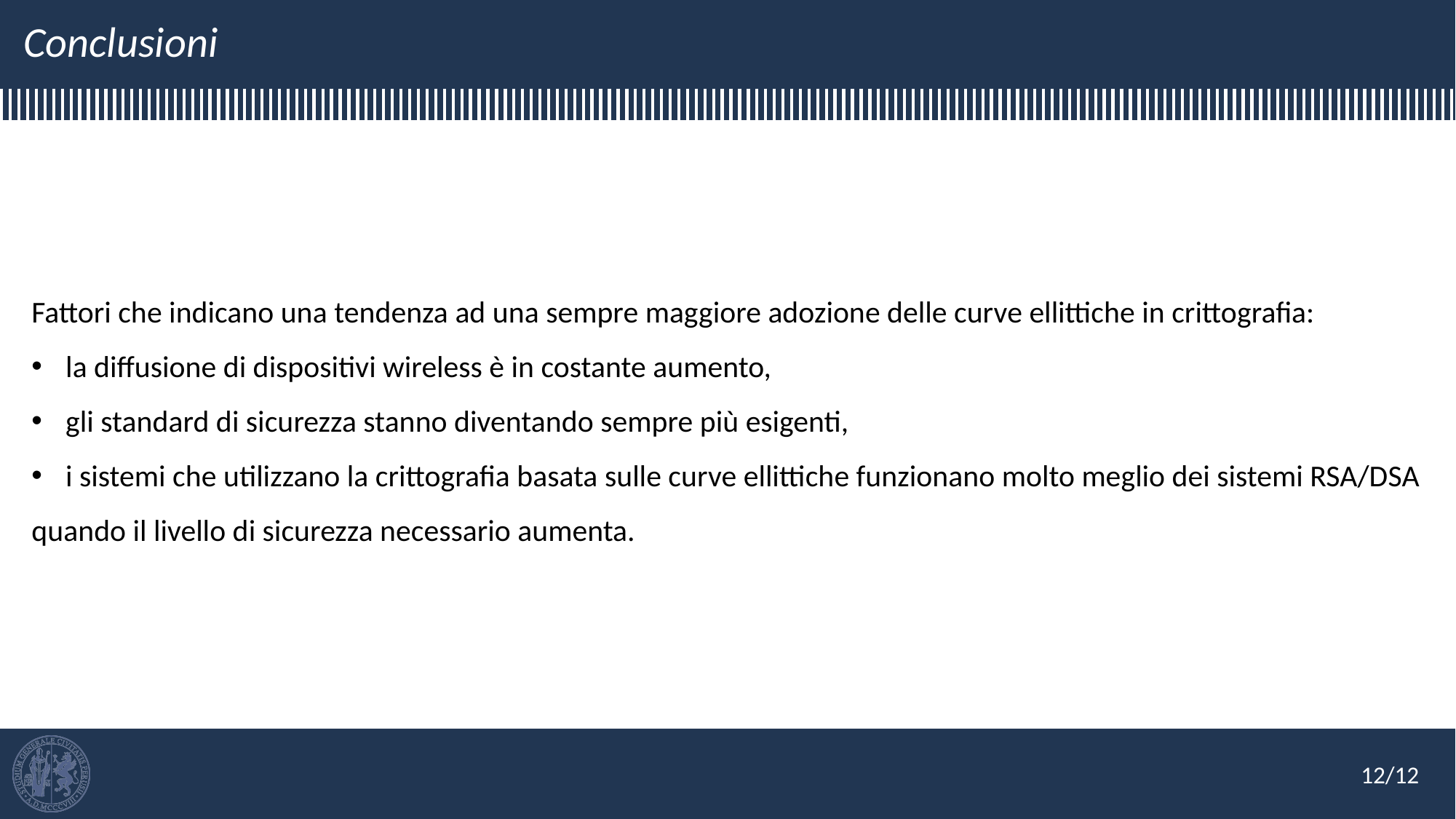

# Conclusioni
Fattori che indicano una tendenza ad una sempre maggiore adozione delle curve ellittiche in crittografia:
la diffusione di dispositivi wireless è in costante aumento,
gli standard di sicurezza stanno diventando sempre più esigenti,
i sistemi che utilizzano la crittografia basata sulle curve ellittiche funzionano molto meglio dei sistemi RSA/DSA
quando il livello di sicurezza necessario aumenta.
12/12